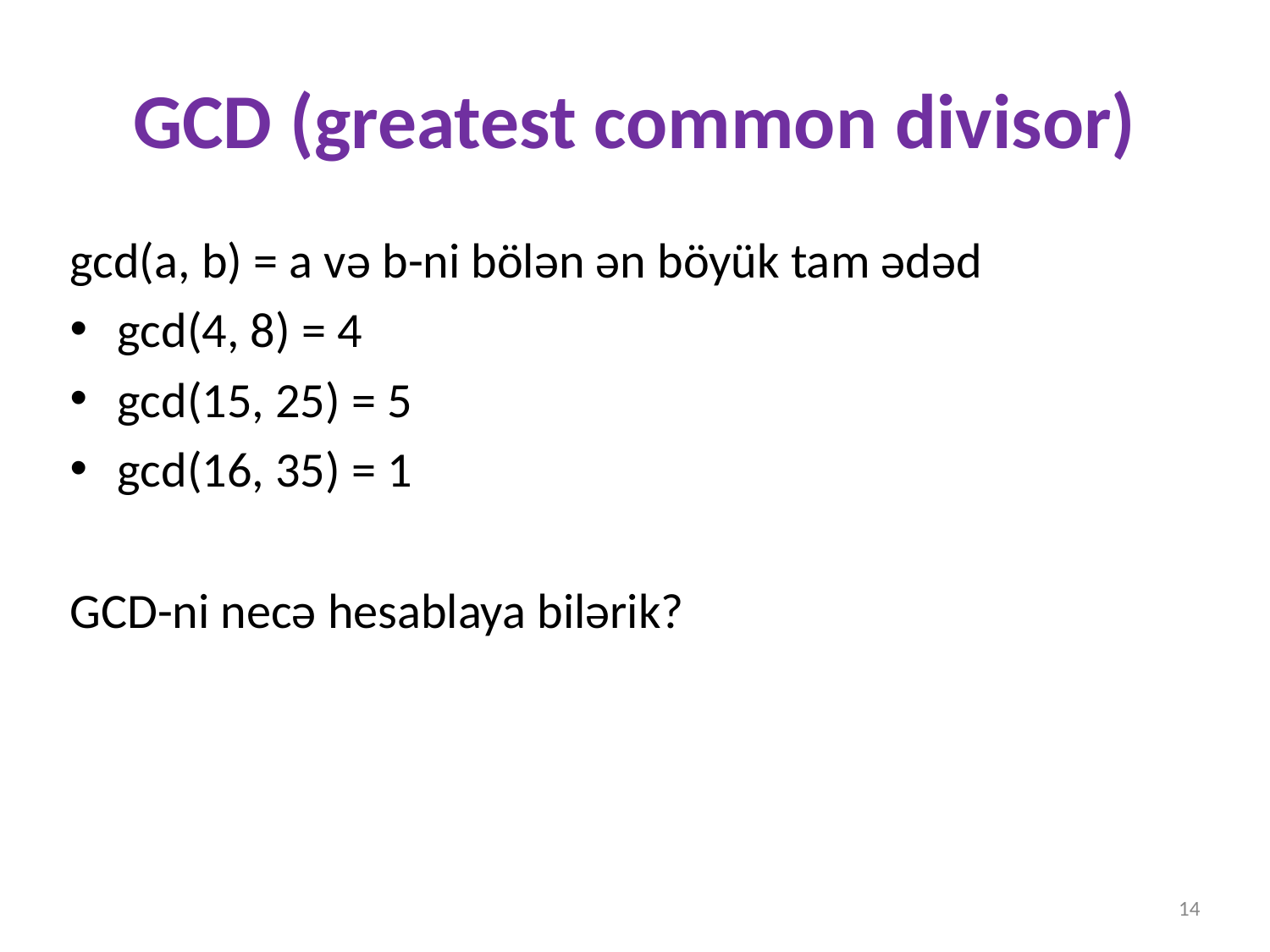

# GCD (greatest common divisor)
gcd(a, b) = a və b-ni bölən ən böyük tam ədəd
gcd(4, 8) = 4
gcd(15, 25) = 5
gcd(16, 35) = 1

GCD-ni necə hesablaya bilərik?
14